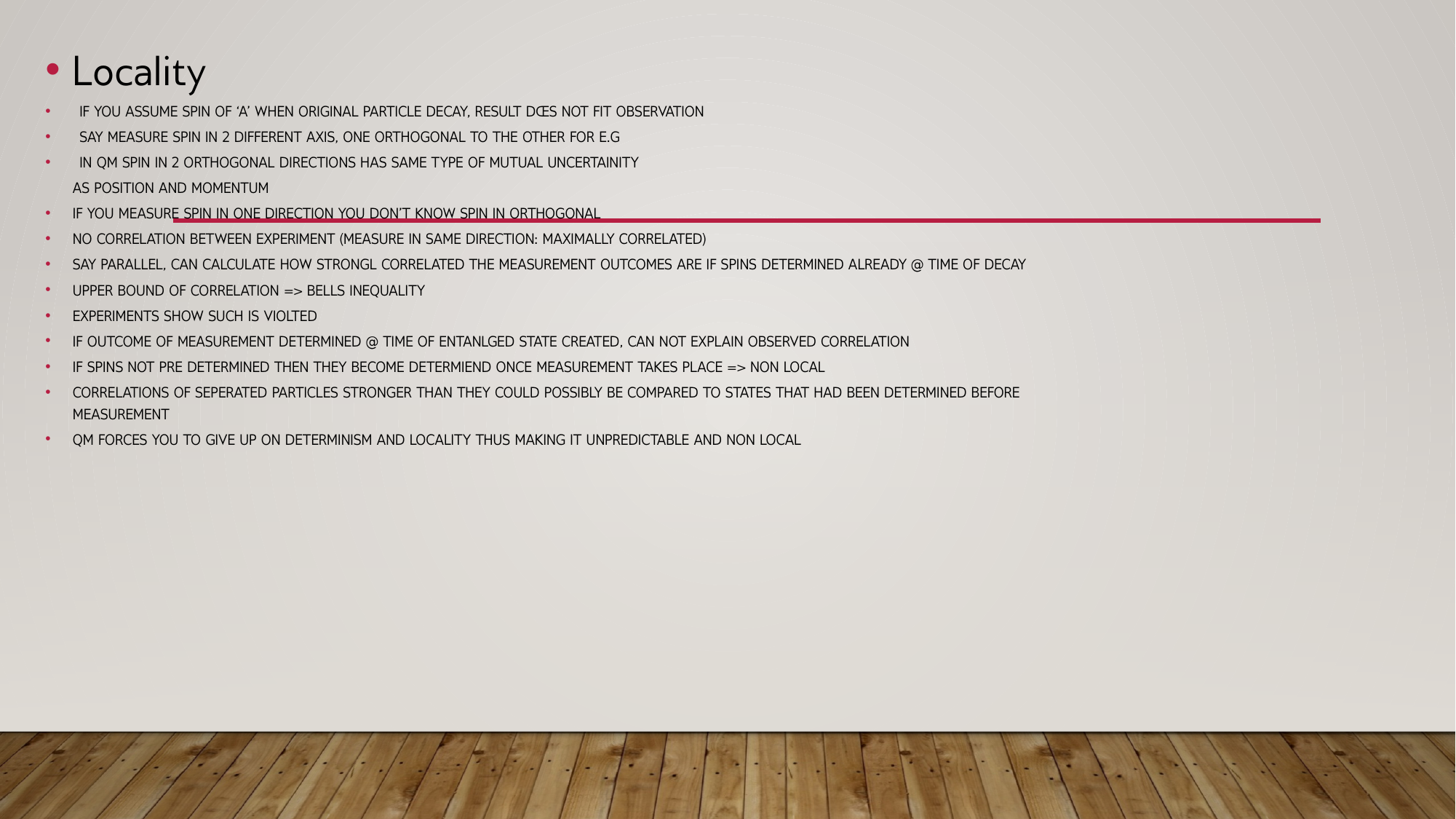

Locality
IF YOU ASSUME SPIN OF ‘A’ WHEN ORIGINAL PARTICLE DECAY, RESULT DOES NOT FIT OBSERVATION
SAY MEASURE SPIN IN 2 DIFFERENT AXIS, ONE ORTHOGONAL TO THE OTHER FOR E.G
IN QM SPIN IN 2 ORTHOGONAL DIRECTIONS HAS SAME TYPE OF MUTUAL UNCERTAINITY
      AS POSITION AND MOMENTUM
IF YOU MEASURE SPIN IN ONE DIRECTION YOU DON’T KNOW SPIN IN ORTHOGONAL
NO CORRELATION BETWEEN EXPERIMENT (MEASURE IN SAME DIRECTION: MAXIMALLY CORRELATED)
SAY PARALLEL, CAN CALCULATE HOW STRONGL CORRELATED THE MEASUREMENT OUTCOMES ARE IF SPINS DETERMINED ALREADY @ TIME OF DECAY
UPPER BOUND OF CORRELATION => BELLS INEQUALITY
EXPERIMENTS SHOW SUCH IS VIOLTED
IF OUTCOME OF MEASUREMENT DETERMINED @ TIME OF ENTANLGED STATE CREATED, CAN NOT EXPLAIN OBSERVED CORRELATION
IF SPINS NOT PRE DETERMINED THEN THEY BECOME DETERMIEND ONCE MEASUREMENT TAKES PLACE => NON LOCAL
CORRELATIONS OF SEPERATED PARTICLES STRONGER THAN THEY COULD POSSIBLY BE COMPARED TO STATES THAT HAD BEEN DETERMINED BEFORE MEASUREMENT
QM FORCES YOU TO GIVE UP ON DETERMINISM AND LOCALITY THUS MAKING IT UNPREDICTABLE AND NON LOCAL